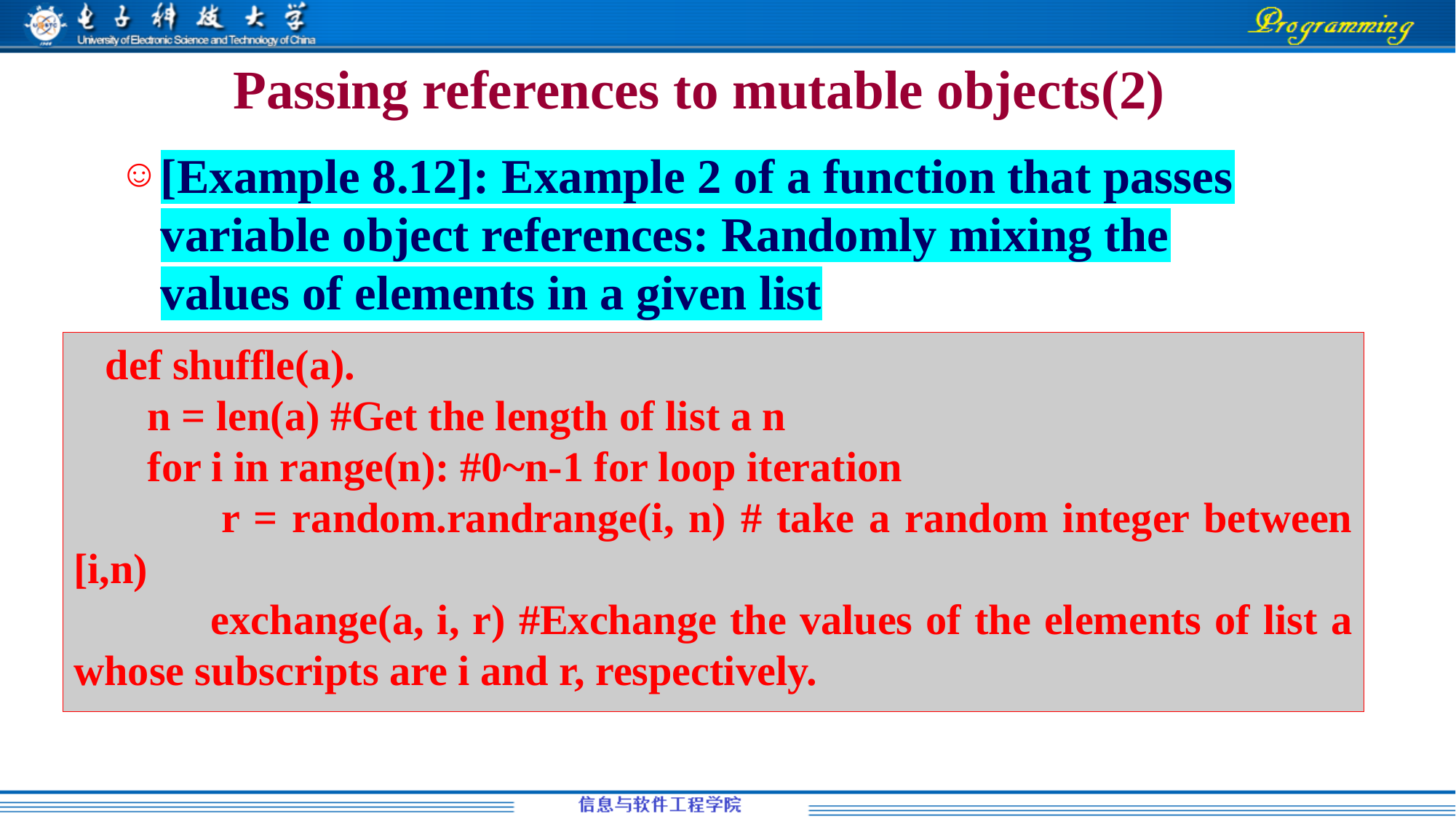

# Passing references to mutable objects(2)
[Example 8.12]: Example 2 of a function that passes variable object references: Randomly mixing the values of elements in a given list
def shuffle(a).
    n = len(a) #Get the length of list a n
    for i in range(n): #0~n-1 for loop iteration
        r = random.randrange(i, n) # take a random integer between [i,n)
        exchange(a, i, r) #Exchange the values of the elements of list a whose subscripts are i and r, respectively.